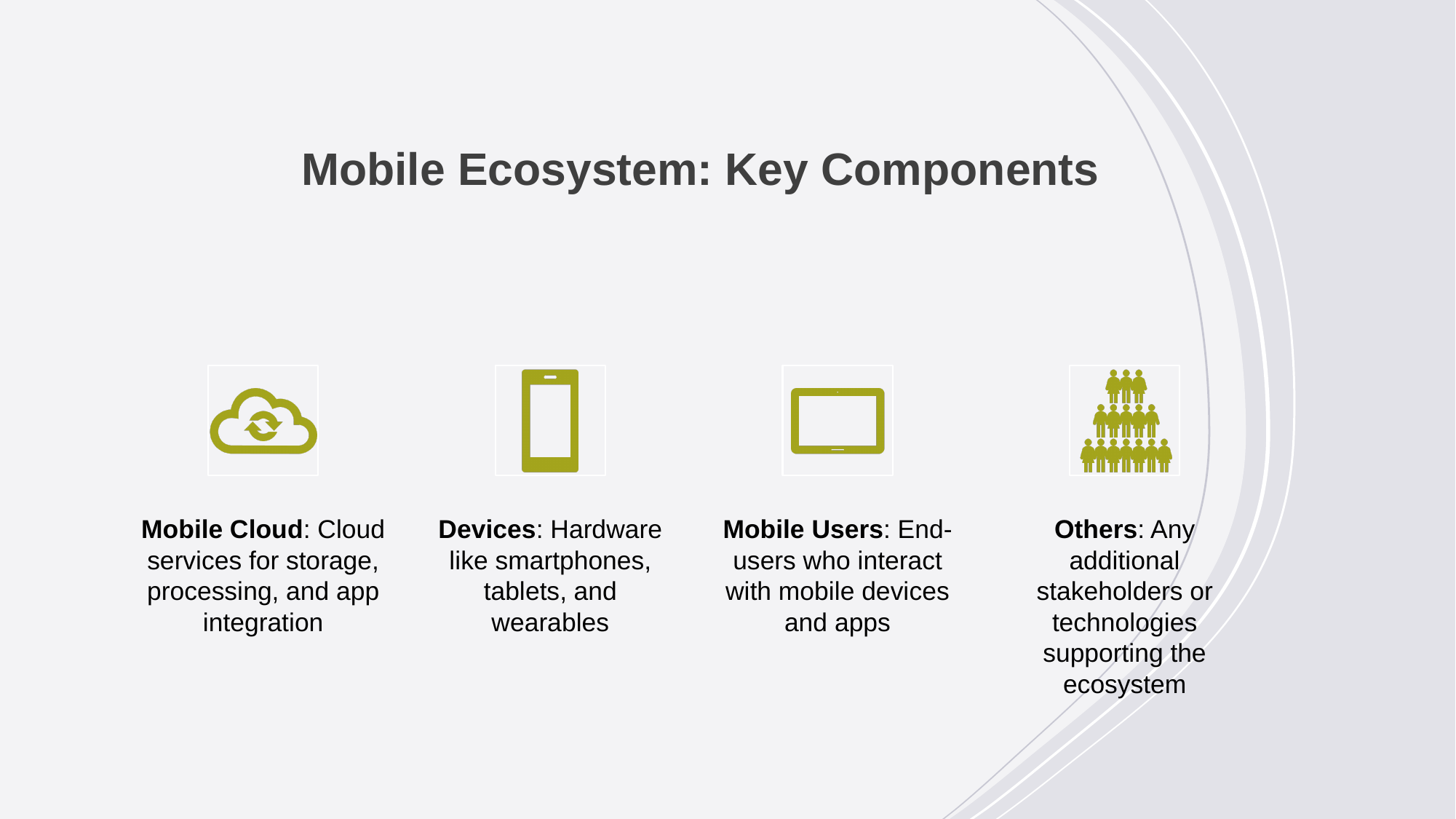

Mobile Ecosystem: Key Components

Mobile Cloud: Cloud services for storage, processing, and app integration

Devices: Hardware like smartphones, tablets, and wearables

Mobile Users: End-users who interact with mobile devices and apps

Others: Any additional stakeholders or technologies supporting the ecosystem